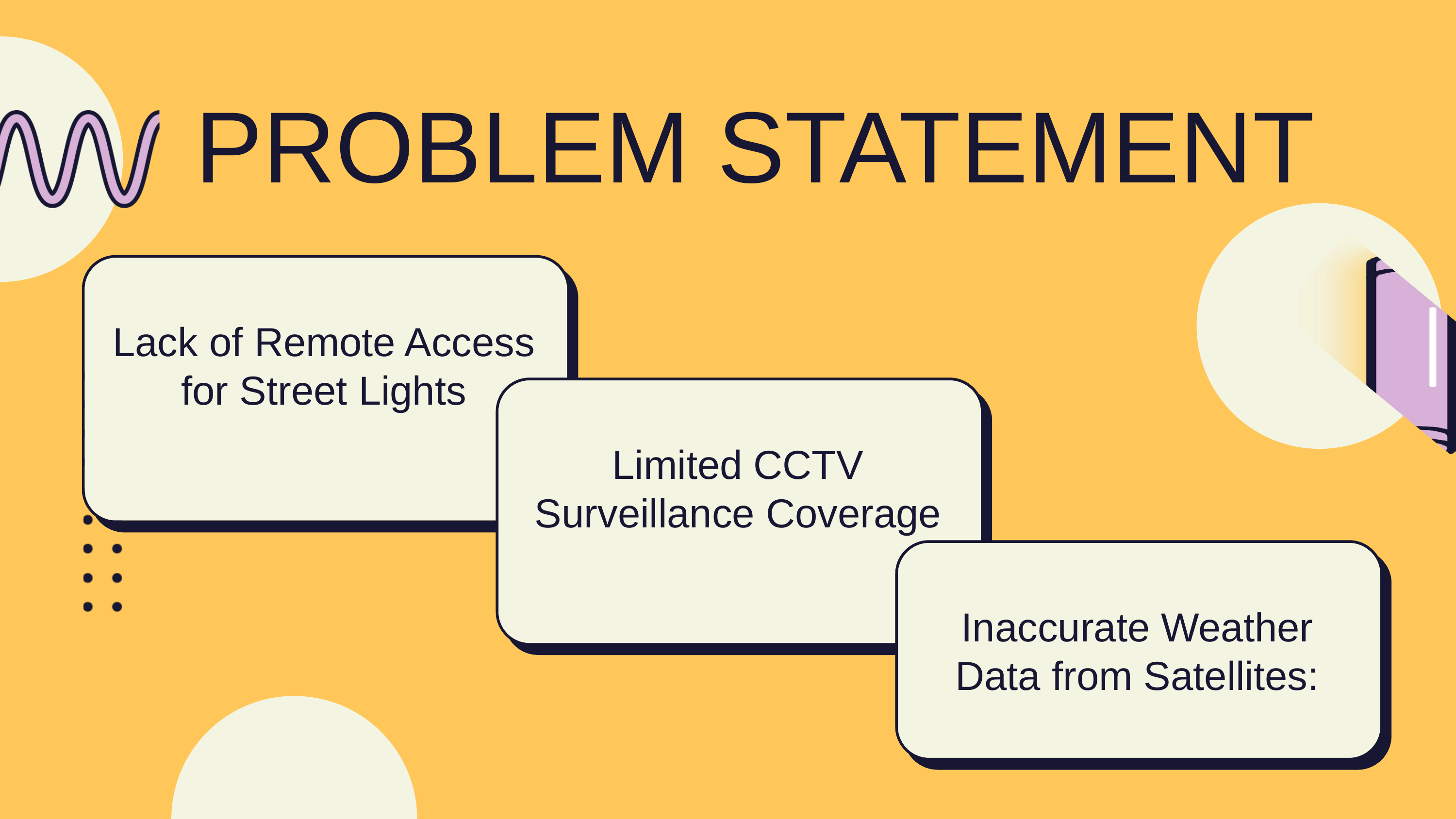

PROBLEM STATEMENT

Lack of Remote Access for Street Lights

Limited CCTV Surveillance Coverage

Inaccurate Weather Data from Satellites: